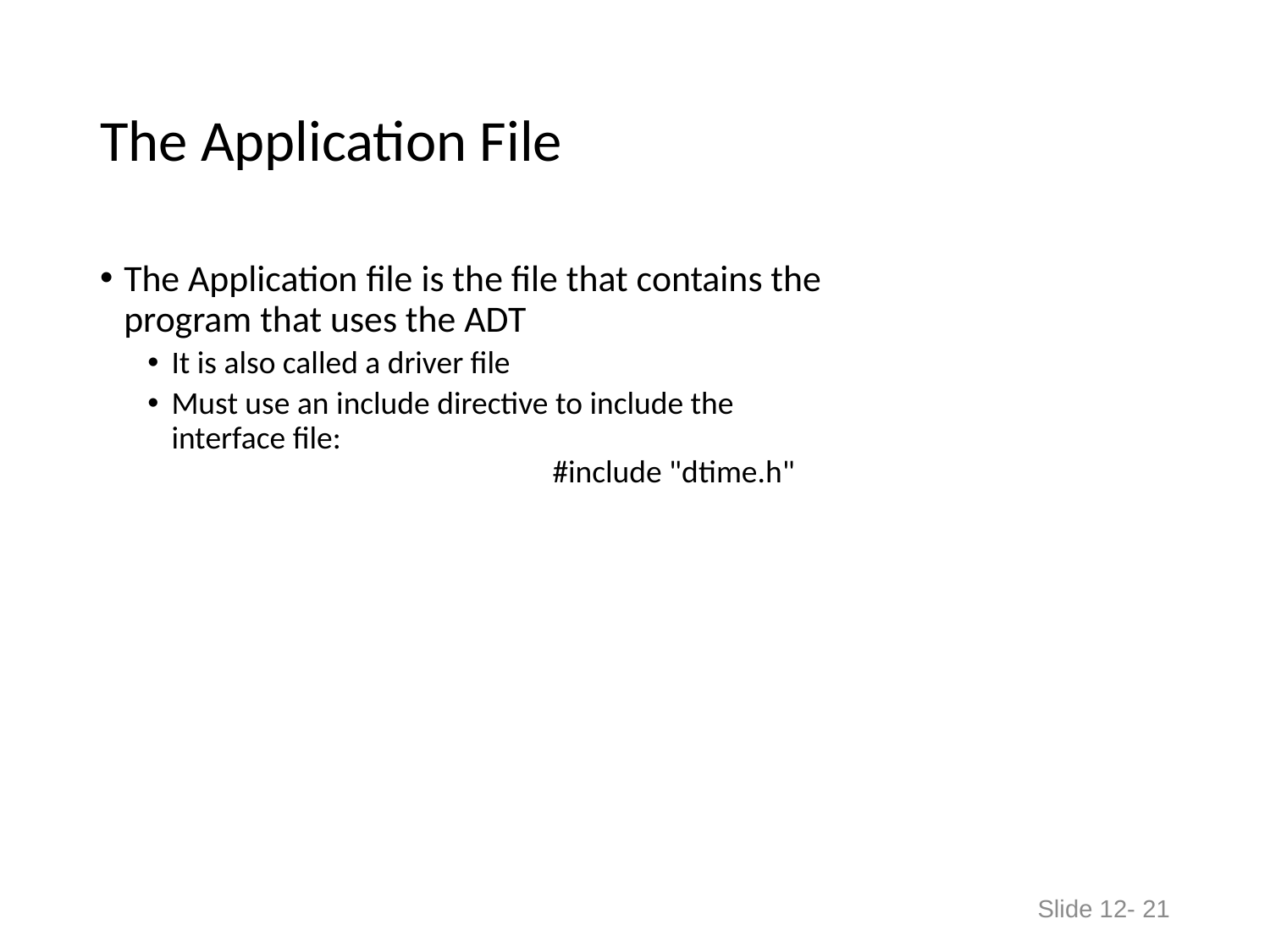

# The Application File
The Application file is the file that contains the
program that uses the ADT
It is also called a driver file
Must use an include directive to include the
interface file:
 			#include "dtime.h"
Slide 12- 21